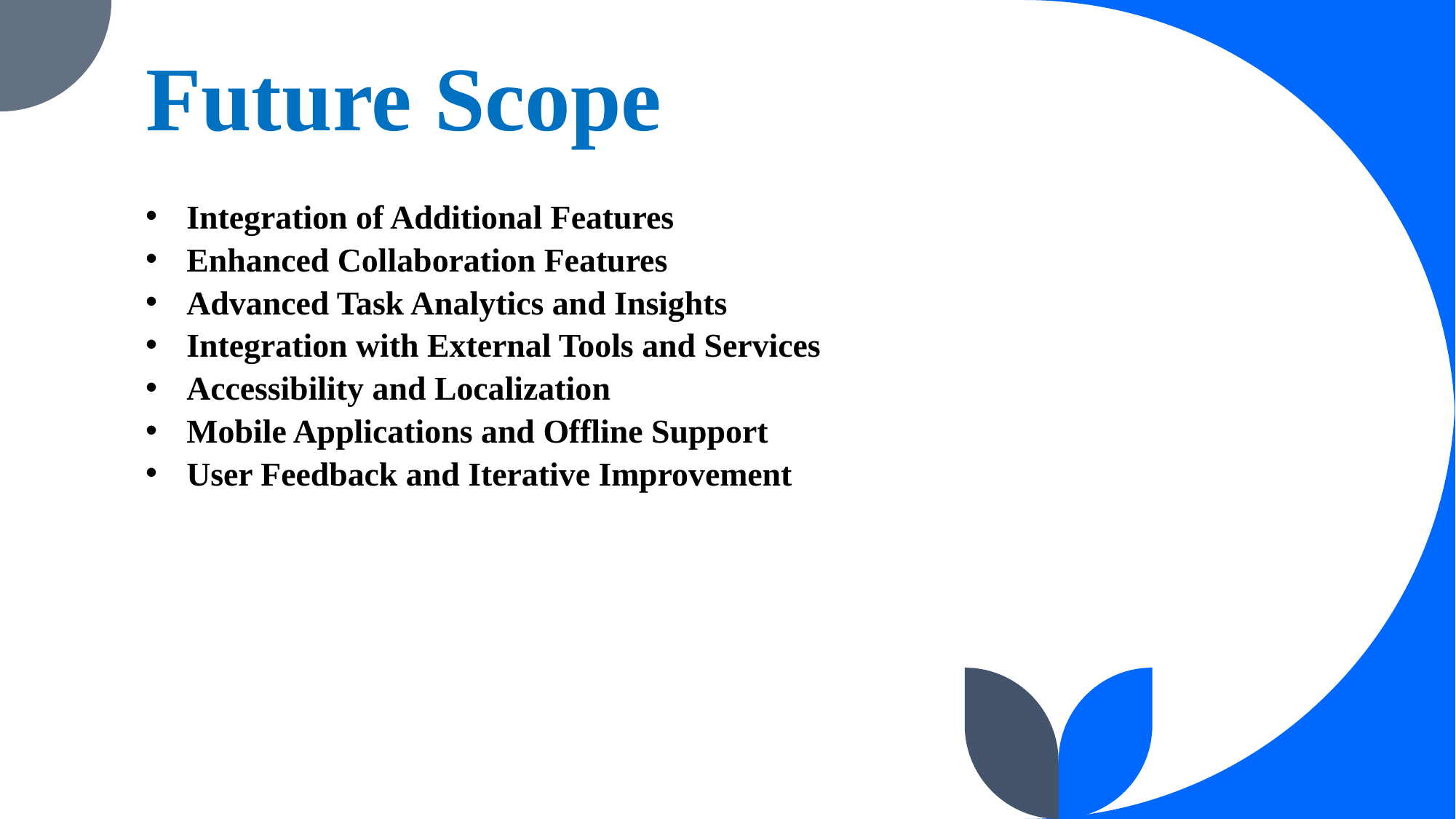

Future Scope
Integration of Additional Features
Enhanced Collaboration Features
Advanced Task Analytics and Insights
Integration with External Tools and Services
Accessibility and Localization
Mobile Applications and Offline Support
User Feedback and Iterative Improvement